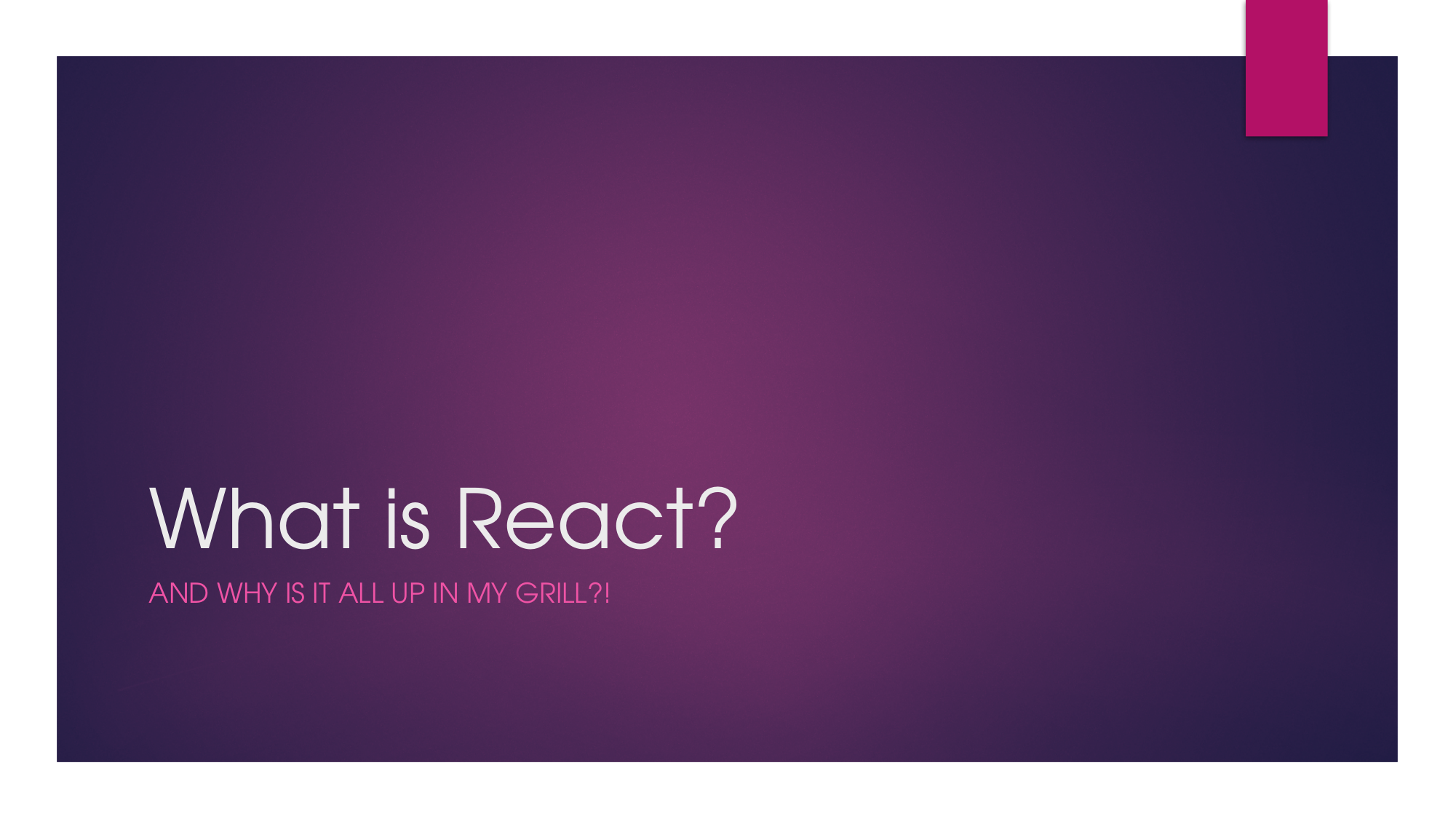

# What is React?
And why is it all up in my grill?!